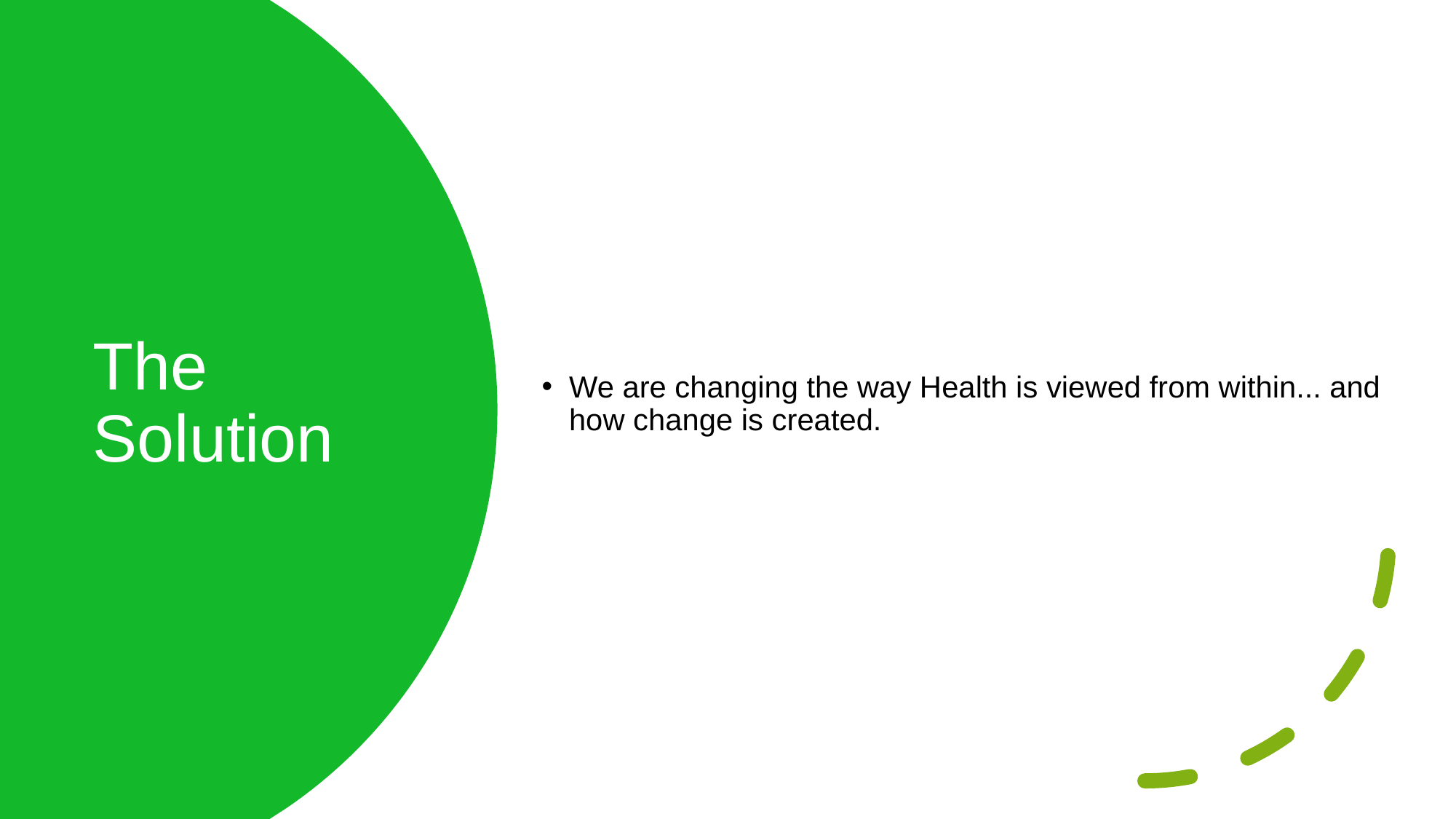

We are changing the way Health is viewed from within... and how change is created.
# The Solution